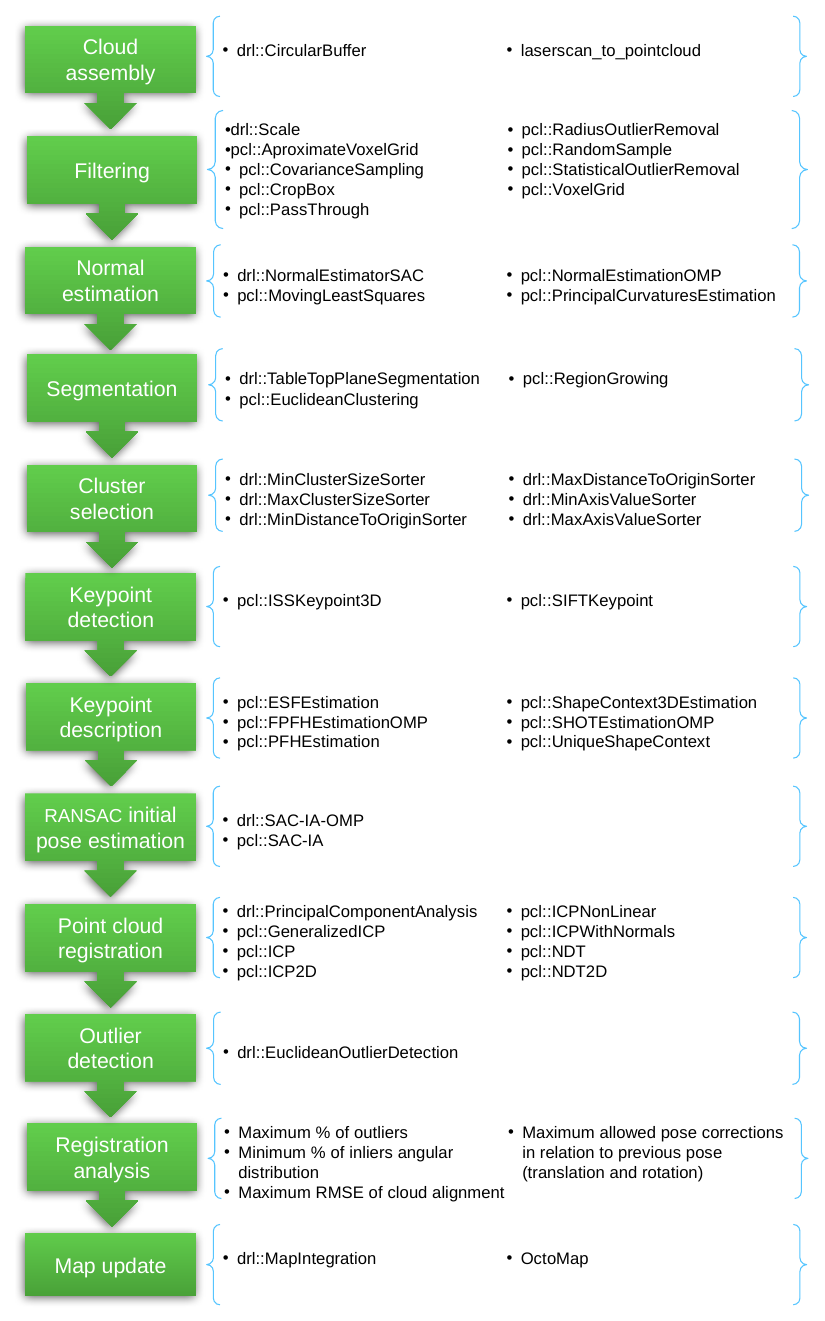

drl::CircularBuffer

laserscan_to_pointcloud

Cloud assembly
drl::Scale
pcl::AproximateVoxelGrid
pcl::CovarianceSampling
pcl::CropBox
pcl::PassThrough
pcl::RadiusOutlierRemoval
pcl::RandomSample
pcl::StatisticalOutlierRemoval
pcl::VoxelGrid
Filtering
drl::NormalEstimatorSAC
pcl::MovingLeastSquares
pcl::NormalEstimationOMP
pcl::PrincipalCurvaturesEstimation
Normal estimation
drl::TableTopPlaneSegmentation
pcl::EuclideanClustering
pcl::RegionGrowing
Segmentation
drl::MinClusterSizeSorter
drl::MaxClusterSizeSorter
drl::MinDistanceToOriginSorter
drl::MaxDistanceToOriginSorter
drl::MinAxisValueSorter
drl::MaxAxisValueSorter
Cluster
selection
pcl::ISSKeypoint3D

pcl::SIFTKeypoint

Keypoint detection
pcl::ESFEstimation
pcl::FPFHEstimationOMP
pcl::PFHEstimation
pcl::ShapeContext3DEstimation
pcl::SHOTEstimationOMP
pcl::UniqueShapeContext
Keypoint description
drl::SAC-IA-OMP
pcl::SAC-IA
RANSAC initial pose estimation
drl::PrincipalComponentAnalysis
pcl::GeneralizedICP
pcl::ICP
pcl::ICP2D
pcl::ICPNonLinear
pcl::ICPWithNormals
pcl::NDT
pcl::NDT2D
Point cloud registration
drl::EuclideanOutlierDetection
Outlier
detection
Maximum % of outliers
Minimum % of inliers angular distribution
Maximum RMSE of cloud alignment
Maximum allowed pose corrections in relation to previous pose (translation and rotation)
Registration analysis
drl::MapIntegration

OctoMap
Map update